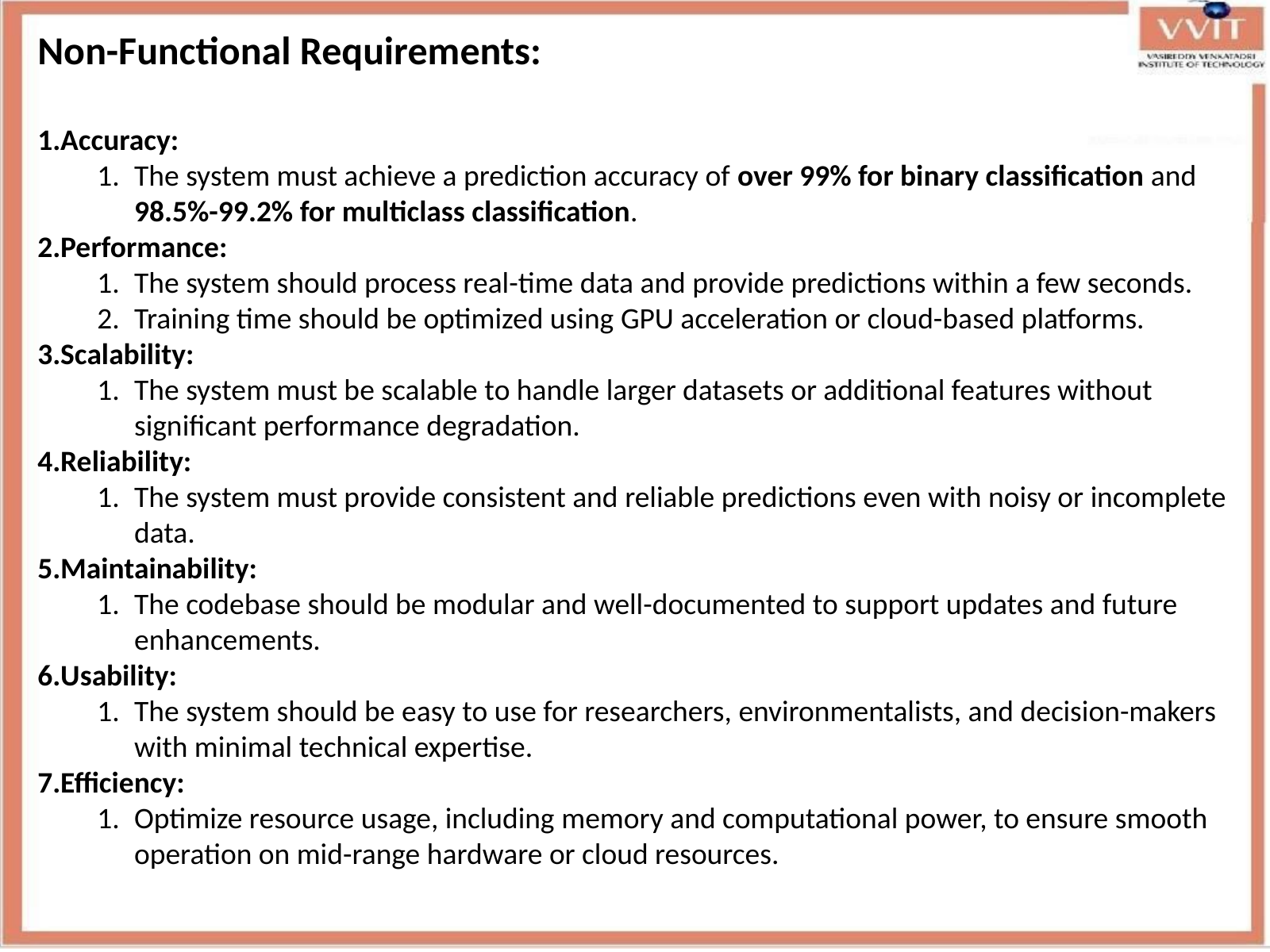

Non-Functional Requirements:

Accuracy:
The system must achieve a prediction accuracy of over 99% for binary classification and 98.5%-99.2% for multiclass classification.
Performance:
The system should process real-time data and provide predictions within a few seconds.
Training time should be optimized using GPU acceleration or cloud-based platforms.
Scalability:
The system must be scalable to handle larger datasets or additional features without significant performance degradation.
Reliability:
The system must provide consistent and reliable predictions even with noisy or incomplete data.
Maintainability:
The codebase should be modular and well-documented to support updates and future enhancements.
Usability:
The system should be easy to use for researchers, environmentalists, and decision-makers with minimal technical expertise.
Efficiency:
Optimize resource usage, including memory and computational power, to ensure smooth operation on mid-range hardware or cloud resources.